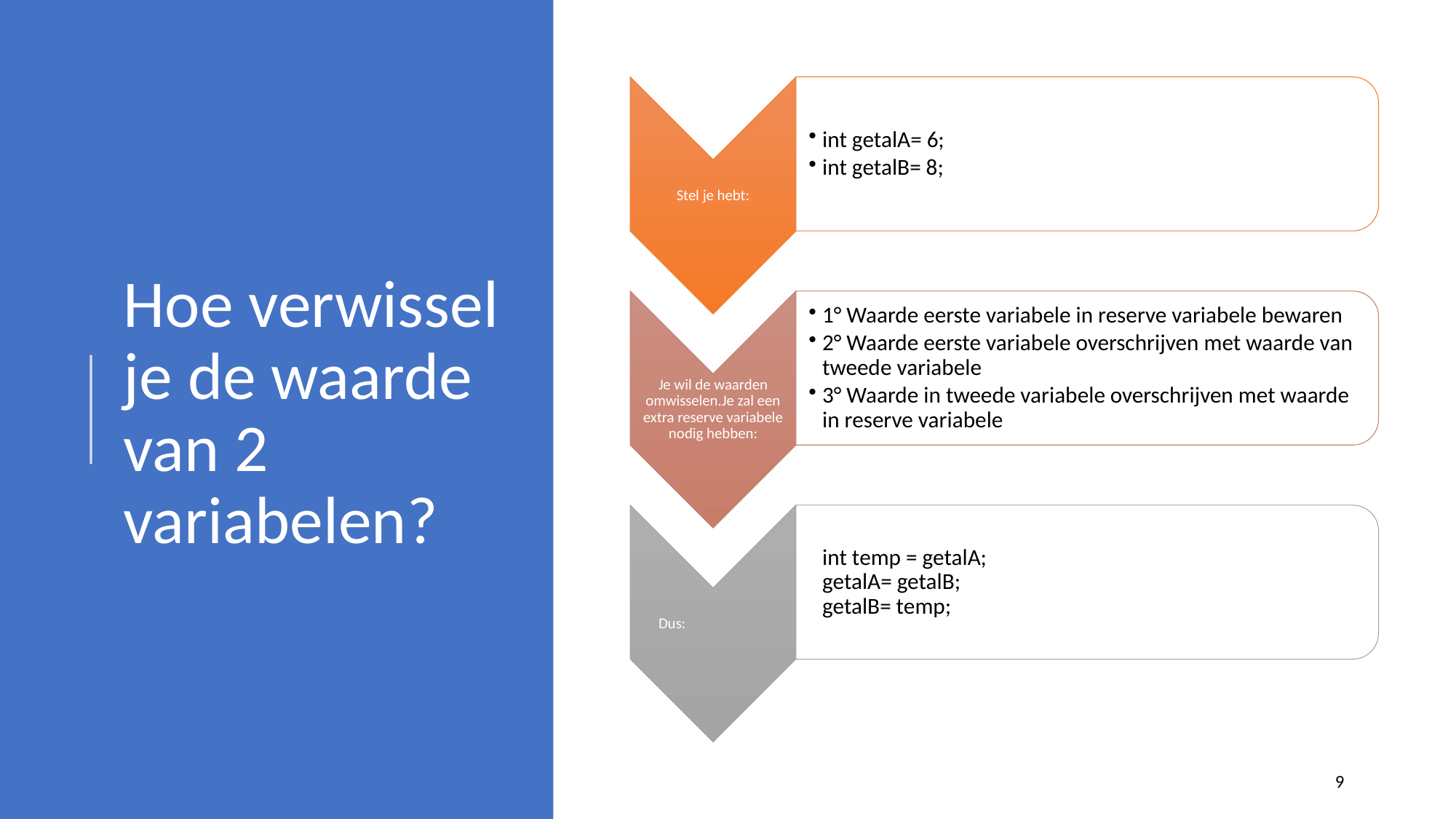

Stel je hebt:
int getalA= 6;
int getalB= 8;
Je wil de waarden omwisselen.Je zal een extra reserve variabele nodig hebben:
1° Waarde eerste variabele in reserve variabele bewaren
2° Waarde eerste variabele overschrijven met waarde van tweede variabele
3° Waarde in tweede variabele overschrijven met waarde in reserve variabele
Dus:
	int temp = getalA;
getalA= getalB;
getalB= temp;
# Hoe verwissel je de waarde van 2 variabelen?
9